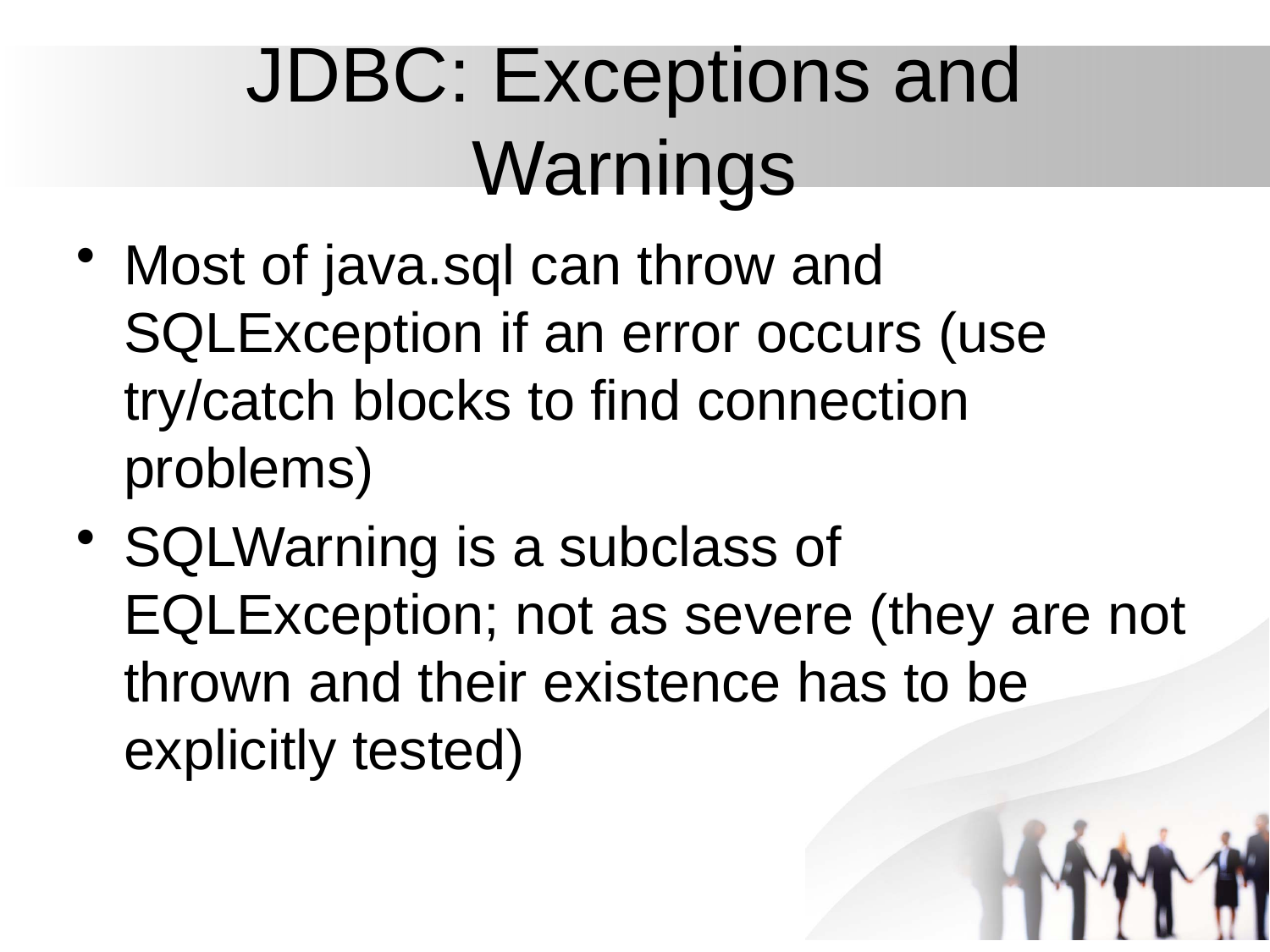

# JDBC: Exceptions and Warnings
Most of java.sql can throw and SQLException if an error occurs (use try/catch blocks to find connection problems)
SQLWarning is a subclass of EQLException; not as severe (they are not thrown and their existence has to be explicitly tested)